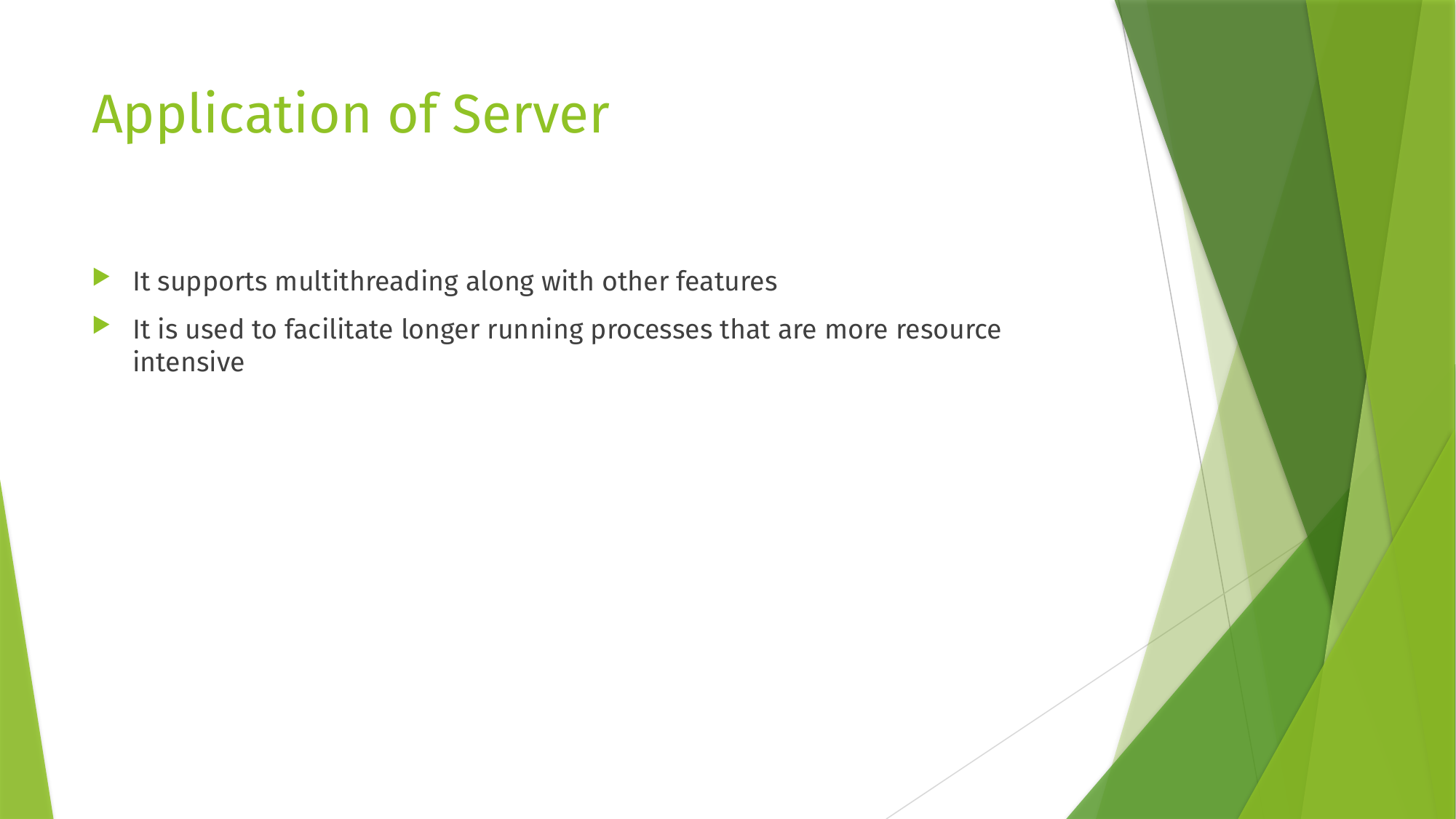

# Application of Server
It supports multithreading along with other features
It is used to facilitate longer running processes that are more resource intensive